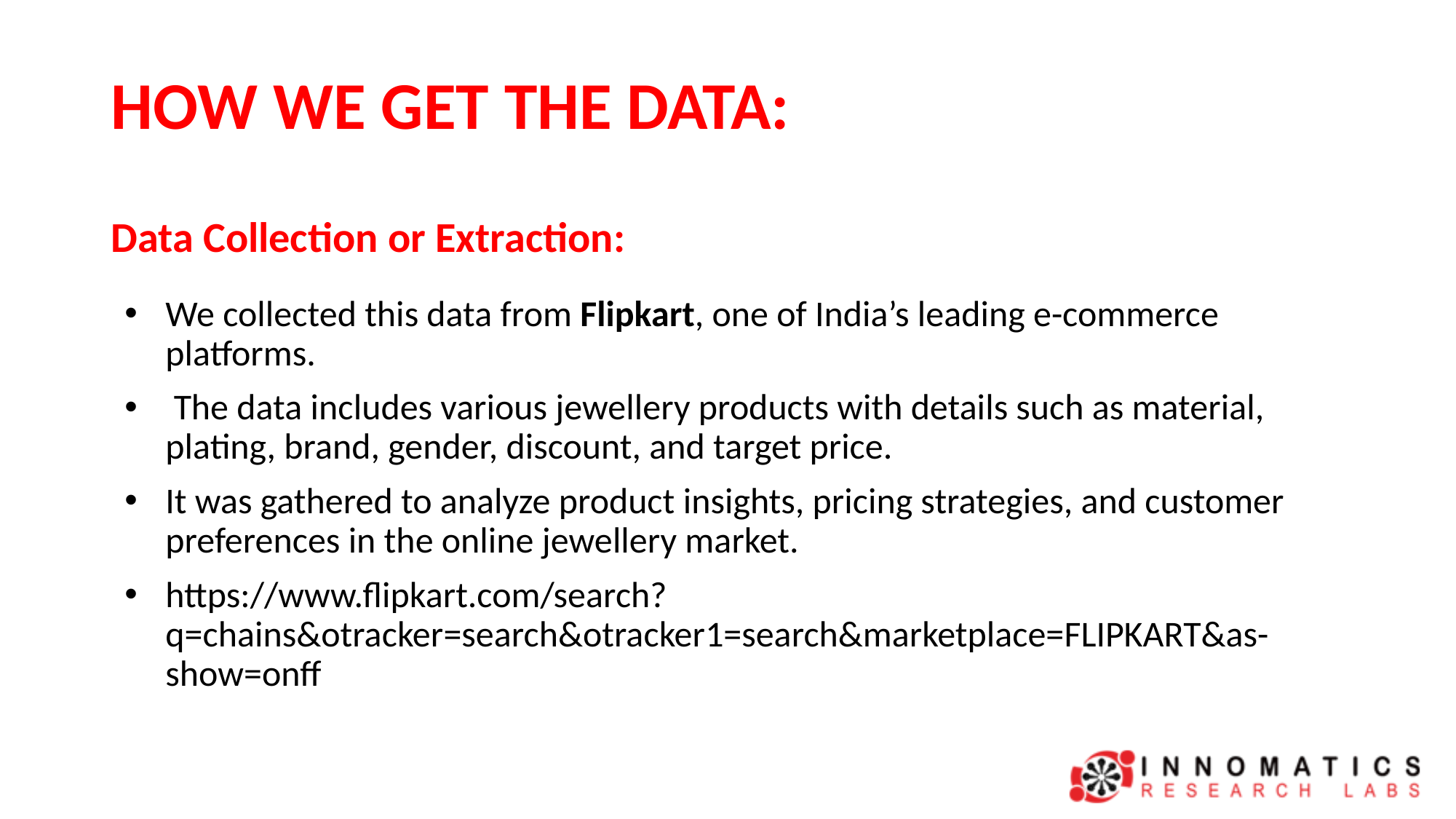

# HOW WE GET THE DATA: Data Collection or Extraction:
We collected this data from Flipkart, one of India’s leading e-commerce platforms.
 The data includes various jewellery products with details such as material, plating, brand, gender, discount, and target price.
It was gathered to analyze product insights, pricing strategies, and customer preferences in the online jewellery market.
https://www.flipkart.com/search?q=chains&otracker=search&otracker1=search&marketplace=FLIPKART&as-show=onff